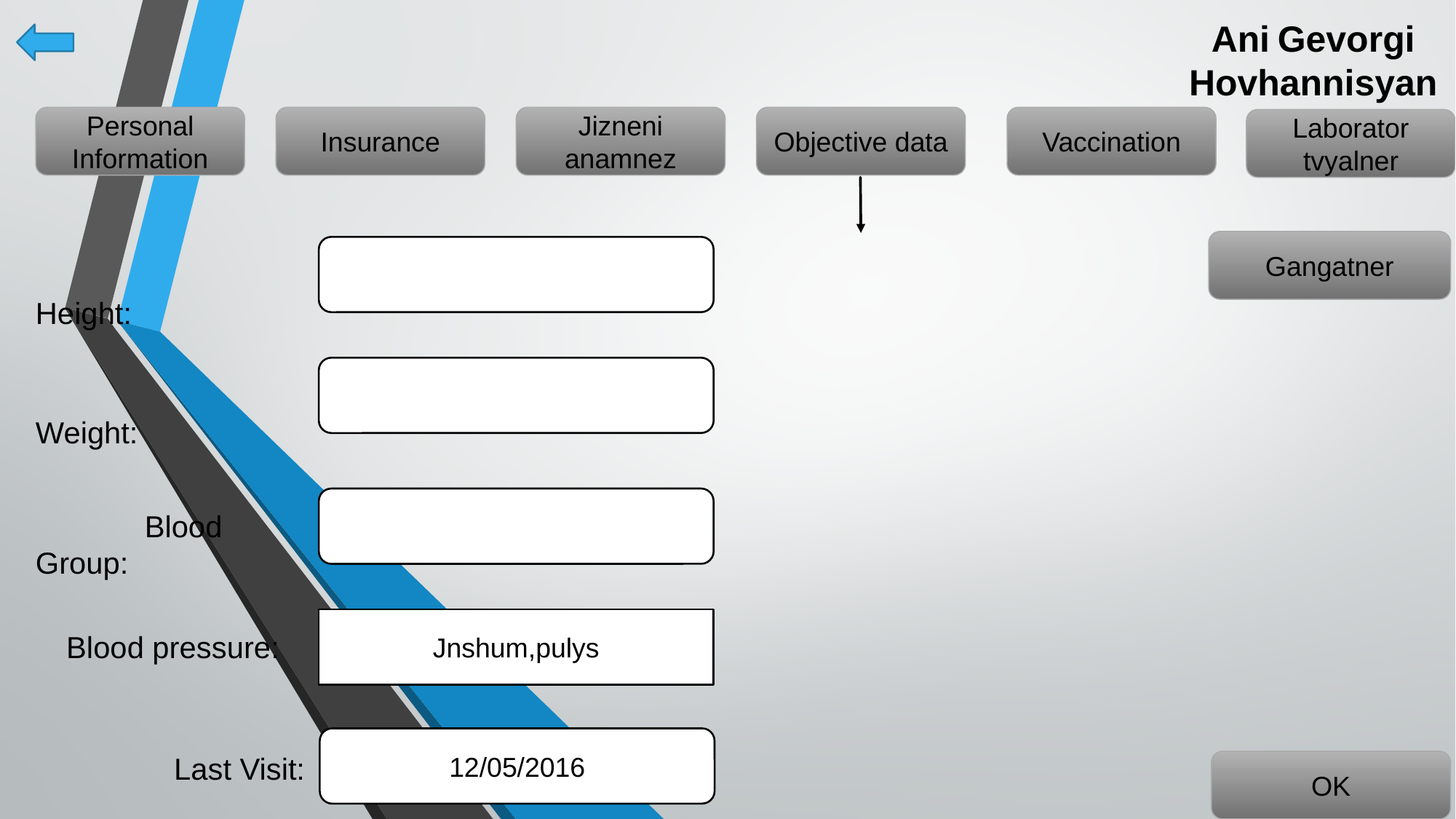

Ani Gevorgi Hovhannisyan

Personal Information
Insurance
Jizneni anamnez
Objective data
Vaccination
Laborator tvyalner
Gangatner

		Height:

		Weight:

	Blood Group:
Jnshum,pulys
Blood pressure:
12/05/2016
	Last Visit:
OK